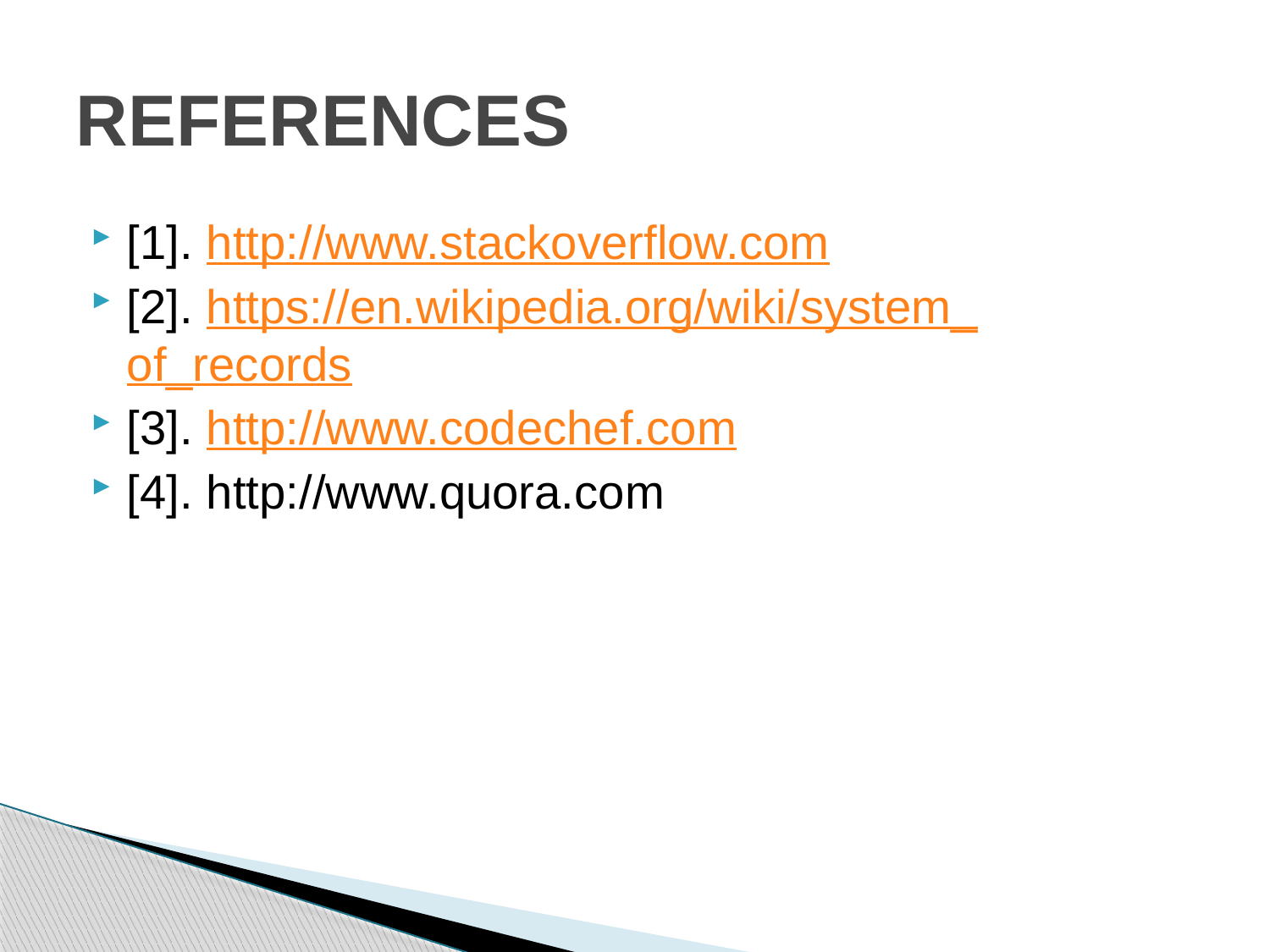

# REFERENCES
[1]. http://www.stackoverflow.com
[2]. https://en.wikipedia.org/wiki/system­­­_of_records
[3]. http://www.codechef.com
[4]. http://www.quora.com